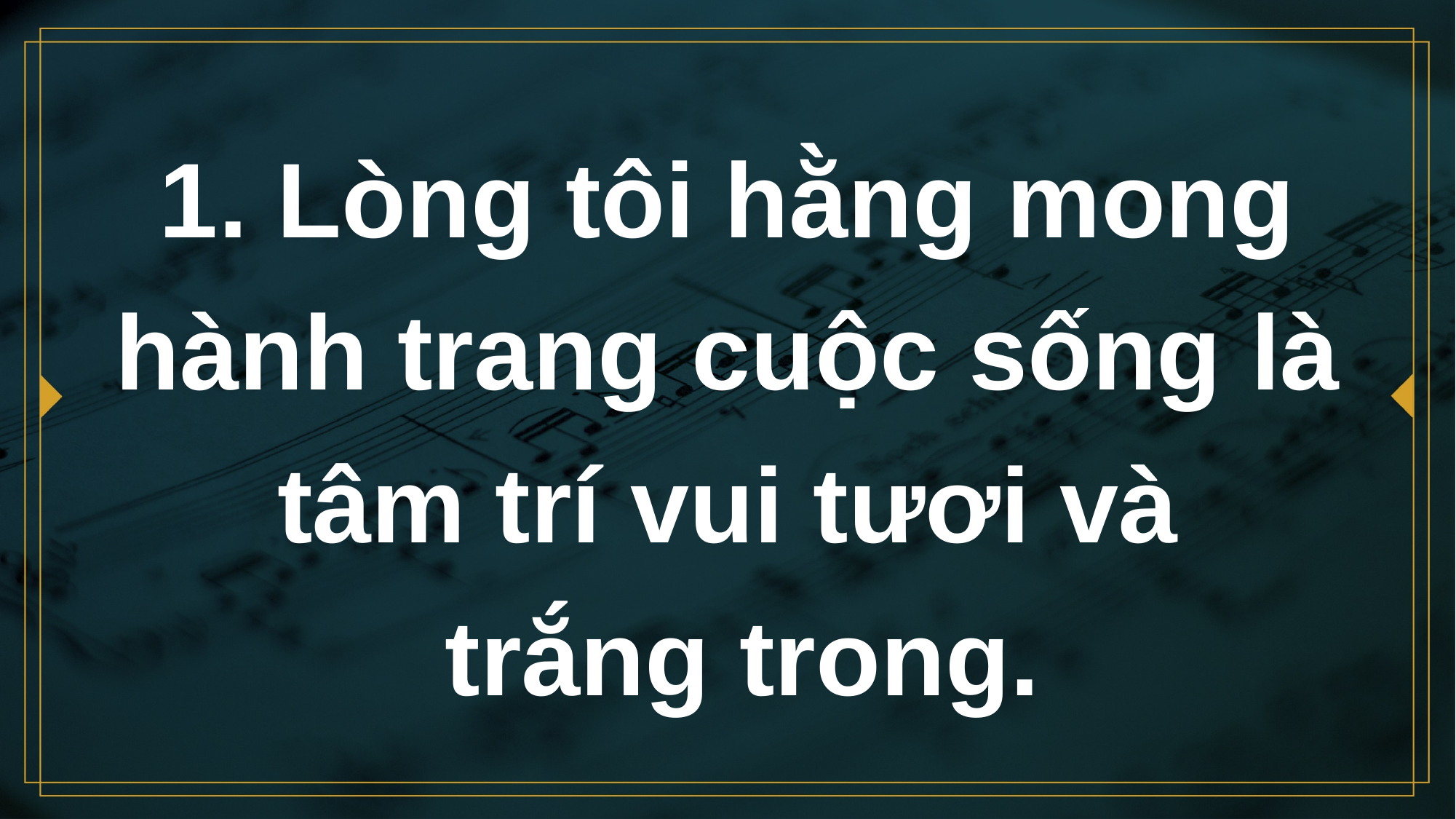

# 1. Lòng tôi hằng mong hành trang cuộc sống là tâm trí vui tươi và trắng trong.